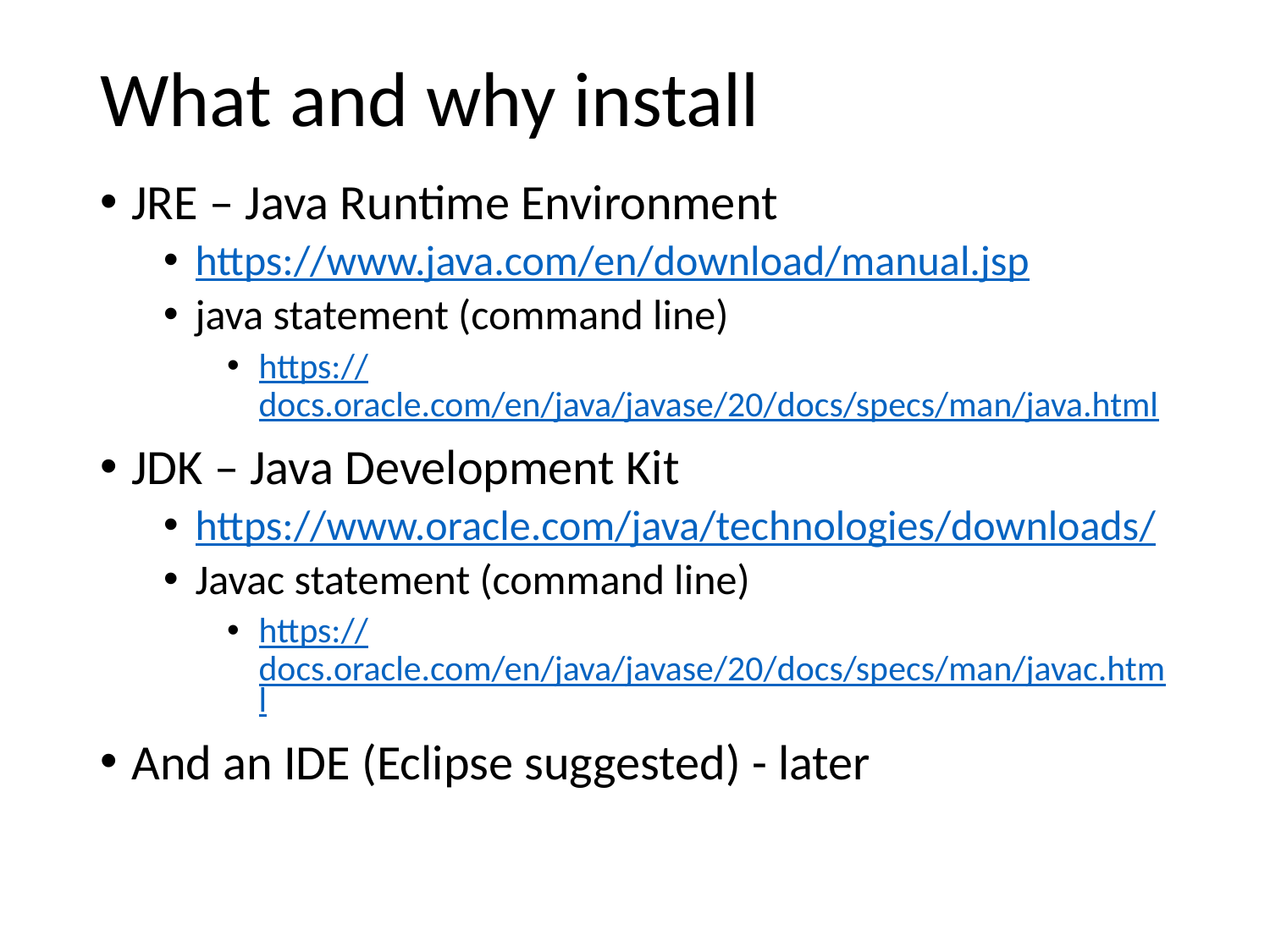

# What and why install
JRE – Java Runtime Environment
https://www.java.com/en/download/manual.jsp
java statement (command line)
https://docs.oracle.com/en/java/javase/20/docs/specs/man/java.html
JDK – Java Development Kit
https://www.oracle.com/java/technologies/downloads/
Javac statement (command line)
https://docs.oracle.com/en/java/javase/20/docs/specs/man/javac.html
And an IDE (Eclipse suggested) - later